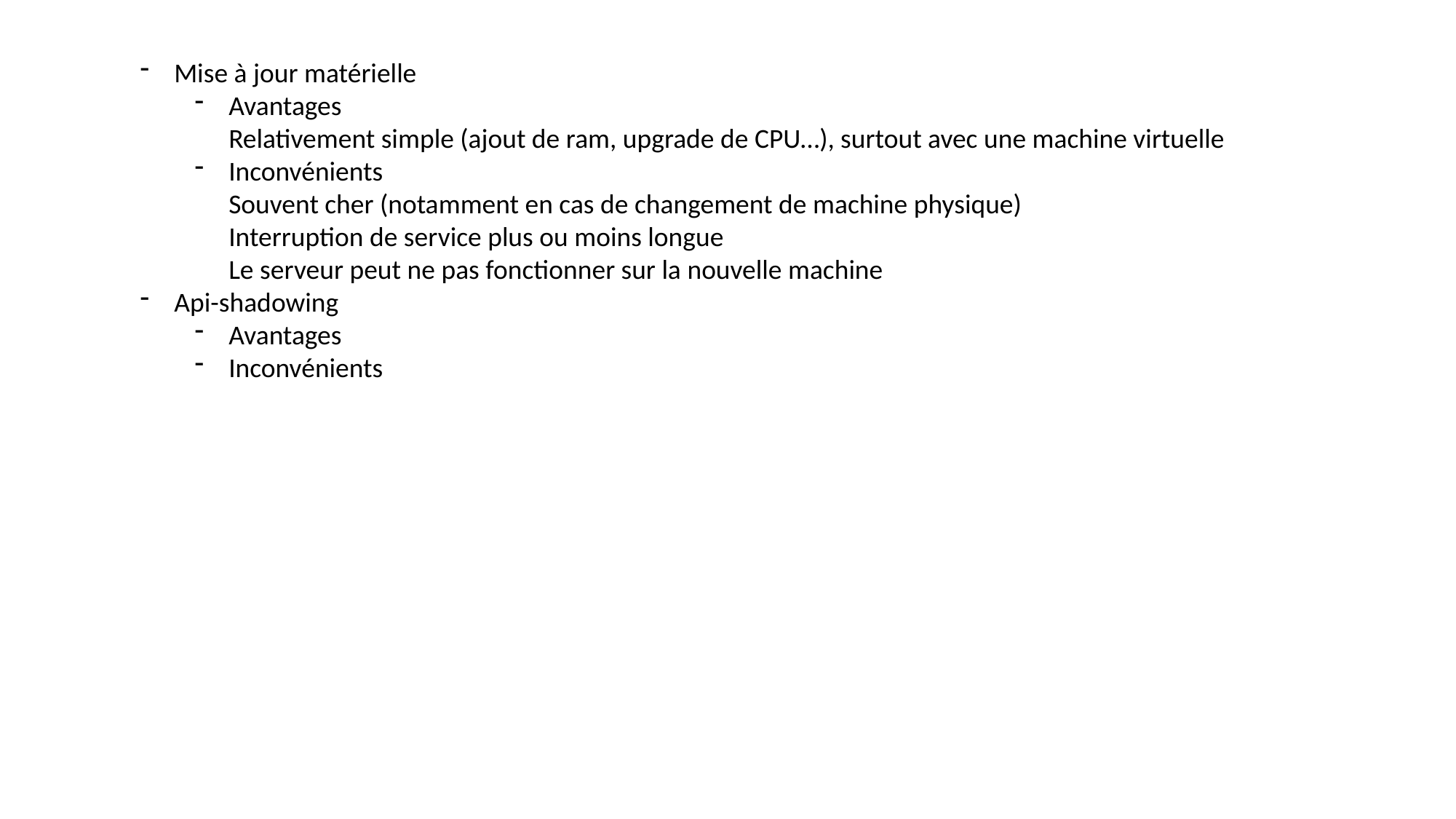

Mise à jour matérielle
Avantages
Relativement simple (ajout de ram, upgrade de CPU…), surtout avec une machine virtuelle
Inconvénients
Souvent cher (notamment en cas de changement de machine physique)
Interruption de service plus ou moins longue
Le serveur peut ne pas fonctionner sur la nouvelle machine
Api-shadowing
Avantages
Inconvénients